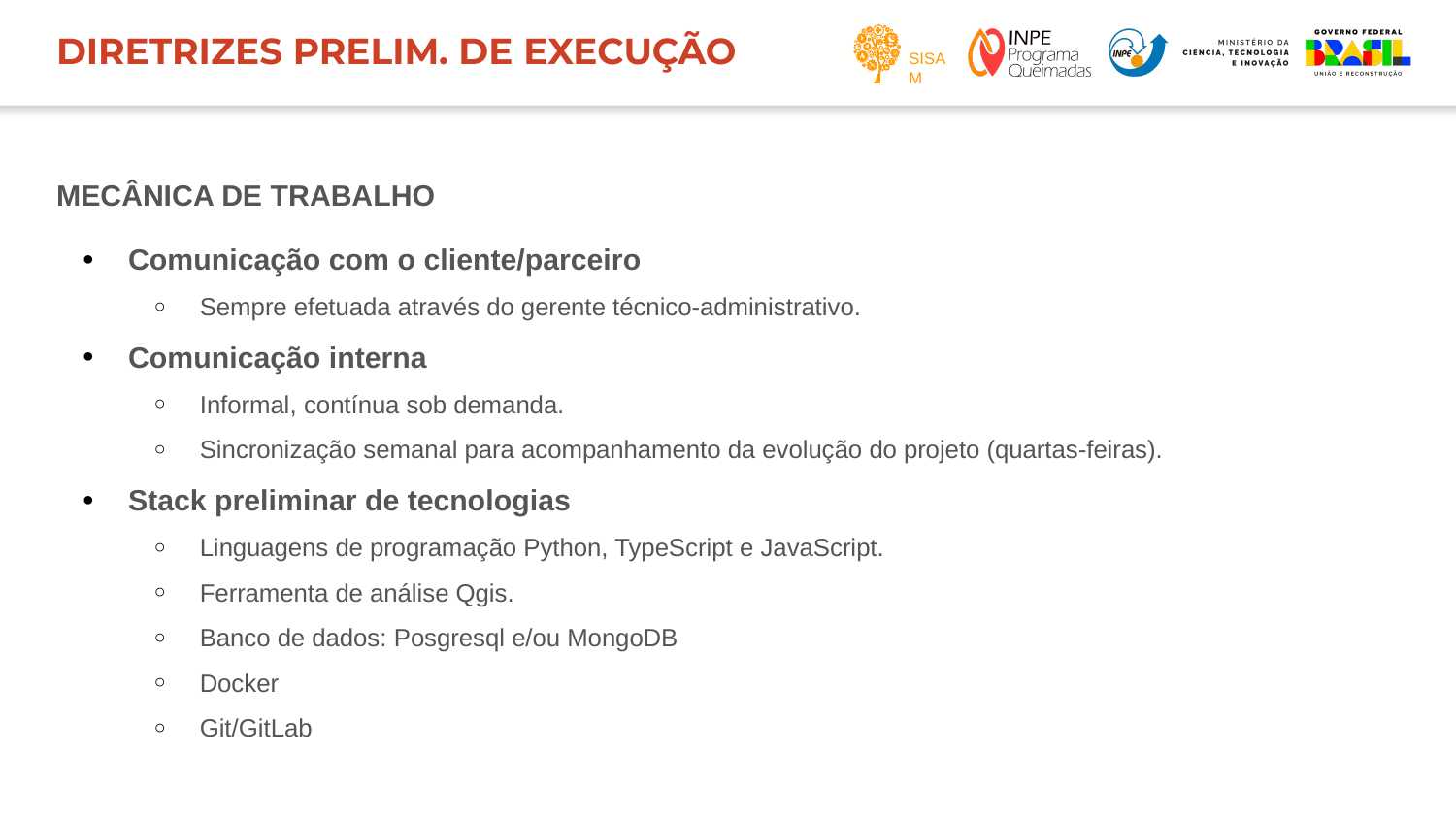

# DIRETRIZES PRELIM. DE EXECUÇÃO
MECÂNICA DE TRABALHO
Comunicação com o cliente/parceiro
Sempre efetuada através do gerente técnico-administrativo.
Comunicação interna
Informal, contínua sob demanda.
Sincronização semanal para acompanhamento da evolução do projeto (quartas-feiras).
Stack preliminar de tecnologias
Linguagens de programação Python, TypeScript e JavaScript.
Ferramenta de análise Qgis.
Banco de dados: Posgresql e/ou MongoDB
Docker
Git/GitLab